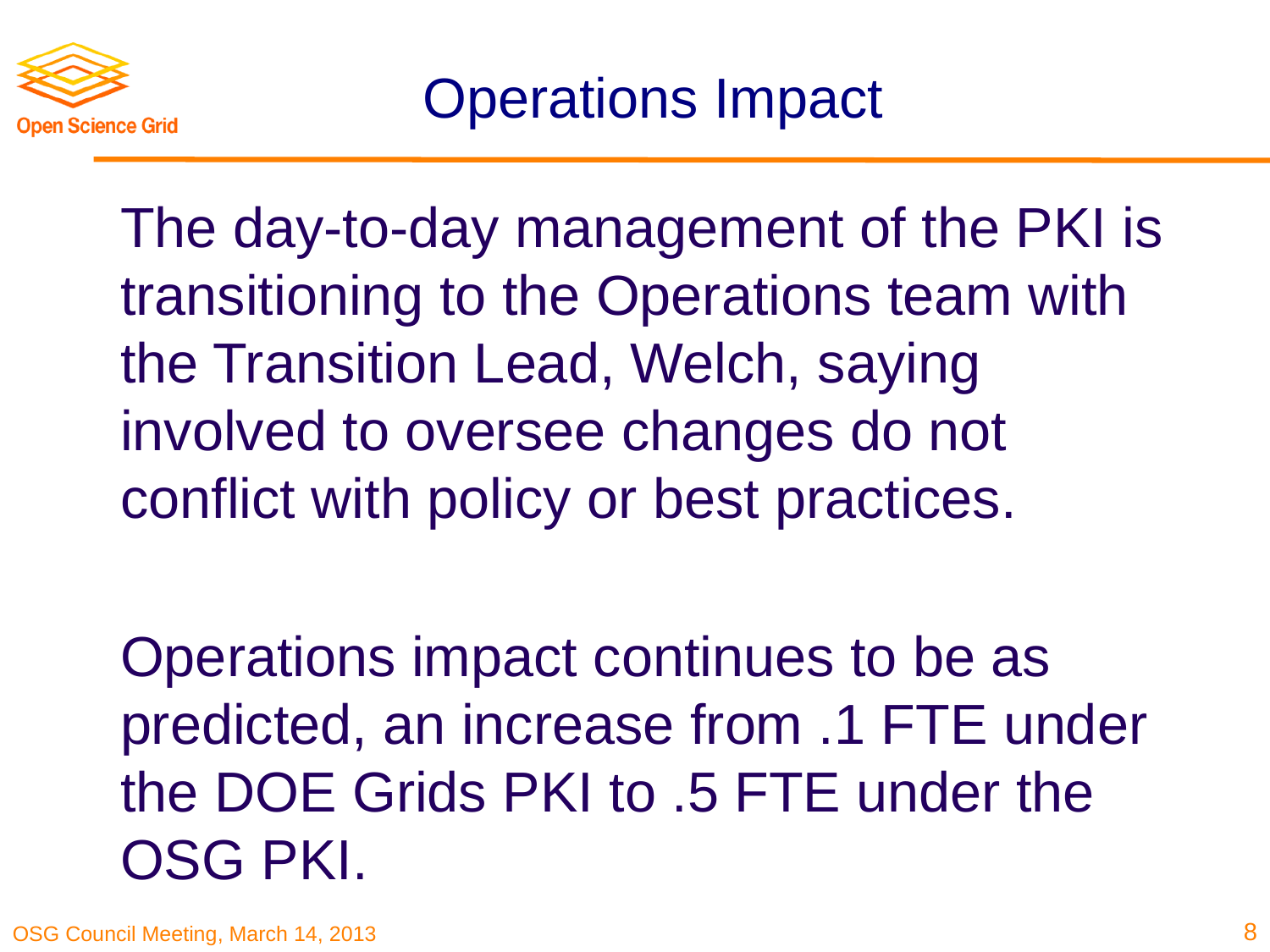

# Operations Impact
The day-to-day management of the PKI is transitioning to the Operations team with the Transition Lead, Welch, saying involved to oversee changes do not conflict with policy or best practices.

Operations impact continues to be as predicted, an increase from .1 FTE under the DOE Grids PKI to .5 FTE under the OSG PKI.
8